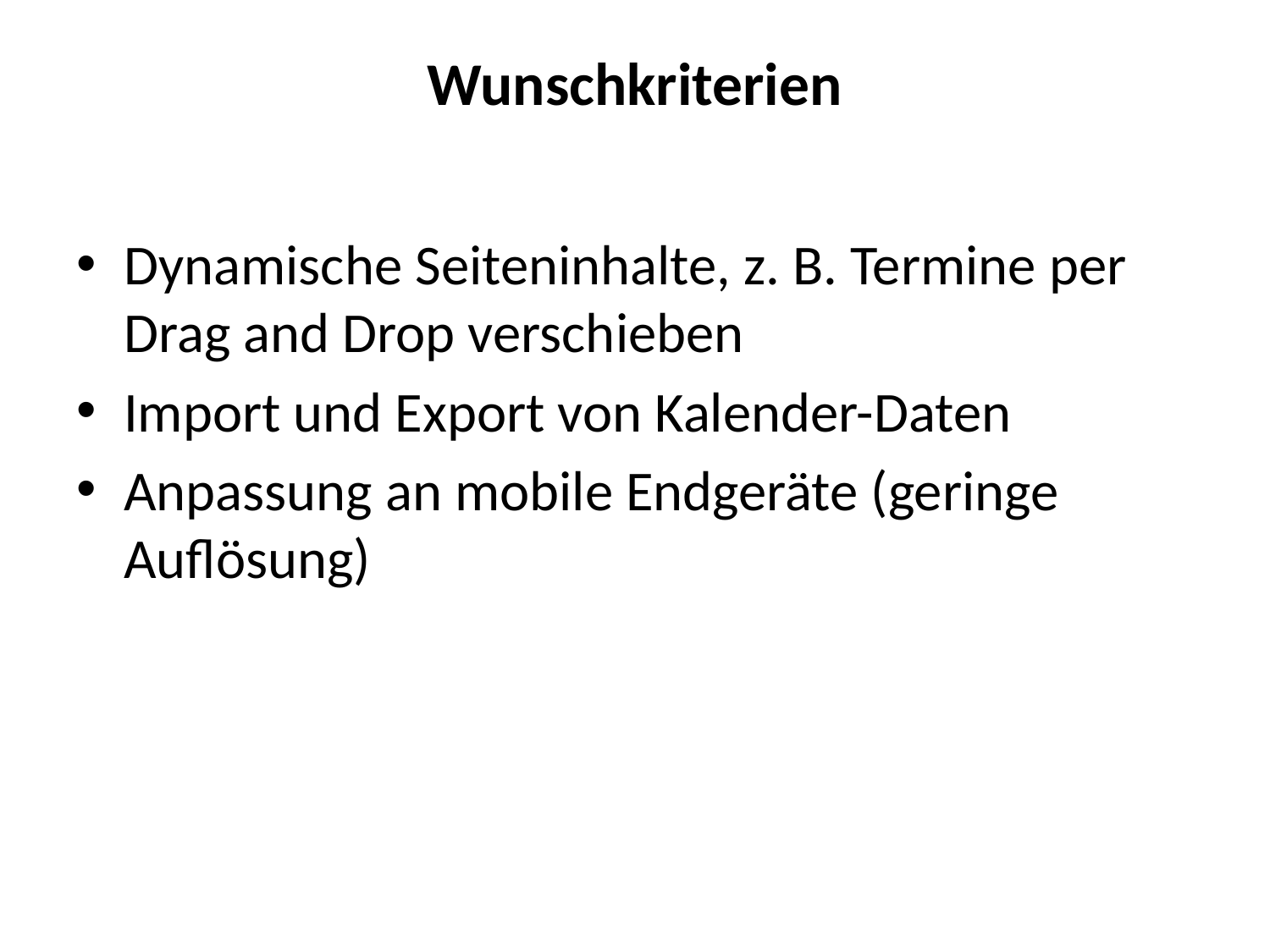

# Wunschkriterien
Dynamische Seiteninhalte, z. B. Termine per Drag and Drop verschieben
Import und Export von Kalender-Daten
Anpassung an mobile Endgeräte (geringe Auflösung)